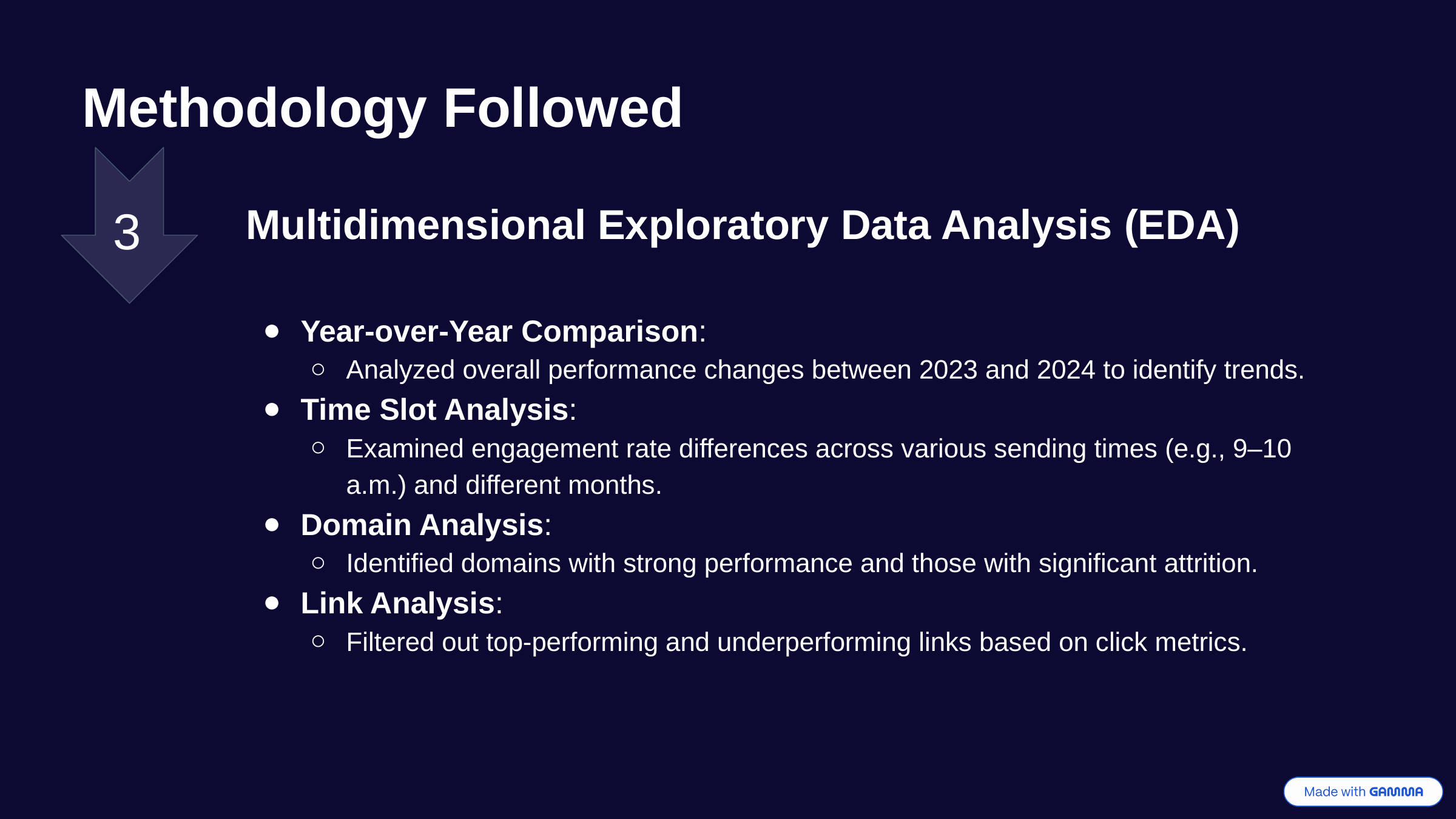

Methodology Followed

3

Multidimensional Exploratory Data Analysis (EDA)

Year-over-Year Comparison:
Analyzed overall performance changes between 2023 and 2024 to identify trends.
Time Slot Analysis:
Examined engagement rate differences across various sending times (e.g., 9–10 a.m.) and different months.
Domain Analysis:
Identified domains with strong performance and those with significant attrition.
Link Analysis:
Filtered out top-performing and underperforming links based on click metrics.